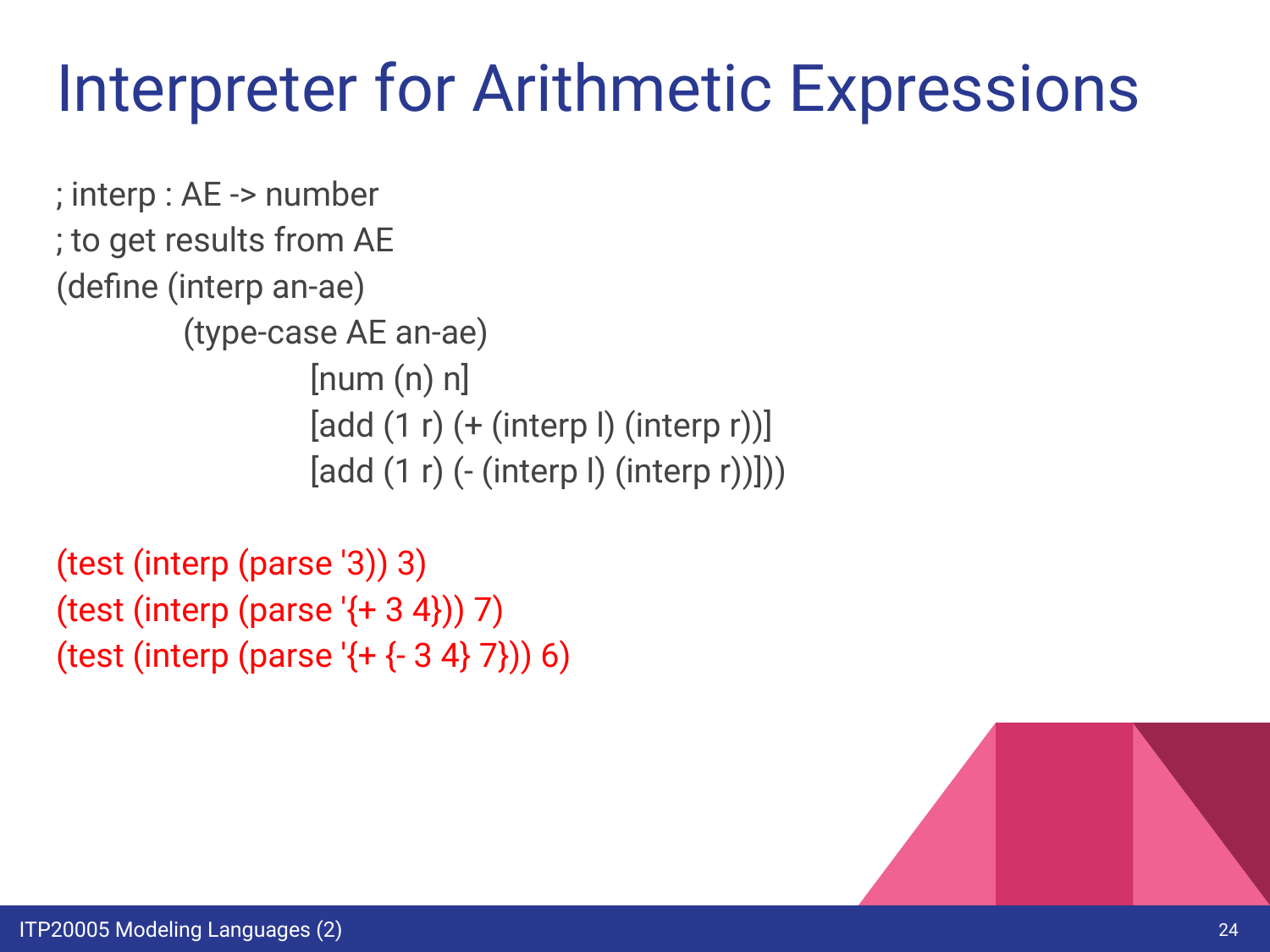

# Interpreter for Arithmetic Expressions
; interp : AE -> number
; to get results from AE
(define (interp an-ae)
	(type-case AE an-ae)
		[num (n) n]
		[add (1 r) (+ (interp l) (interp r))]
		[add (1 r) (- (interp l) (interp r))]))
(test (interp (parse '3)) 3)
(test (interp (parse '{+ 3 4})) 7)
(test (interp (parse '{+ {- 3 4} 7})) 6)
24